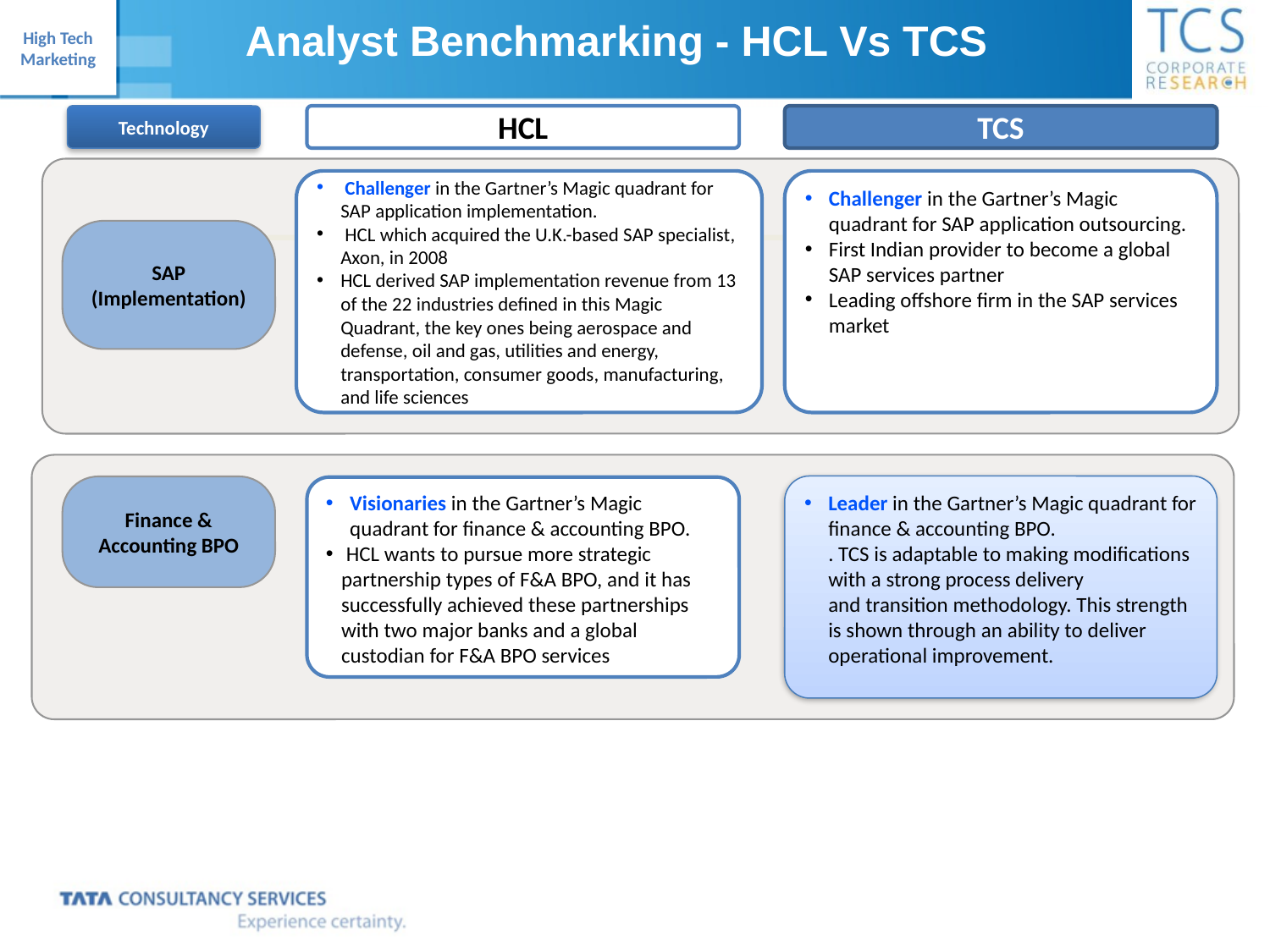

Analyst Benchmarking - HCL Vs TCS
Technology
TCS
HCL

 Challenger in the Gartner’s Magic quadrant for SAP application implementation.
 HCL which acquired the U.K.-based SAP specialist, Axon, in 2008
HCL derived SAP implementation revenue from 13 of the 22 industries defined in this Magic Quadrant, the key ones being aerospace and defense, oil and gas, utilities and energy, transportation, consumer goods, manufacturing, and life sciences
Challenger in the Gartner’s Magic quadrant for SAP application outsourcing.
First Indian provider to become a global SAP services partner
Leading offshore firm in the SAP services market
SAP
(Implementation)

Leader in the Gartner’s Magic quadrant for finance & accounting BPO.
. TCS is adaptable to making modifications with a strong process delivery
and transition methodology. This strength is shown through an ability to deliver operational improvement.

Finance & Accounting BPO
Visionaries in the Gartner’s Magic quadrant for finance & accounting BPO.
 HCL wants to pursue more strategic
partnership types of F&A BPO, and it has successfully achieved these partnerships with two major banks and a global custodian for F&A BPO services